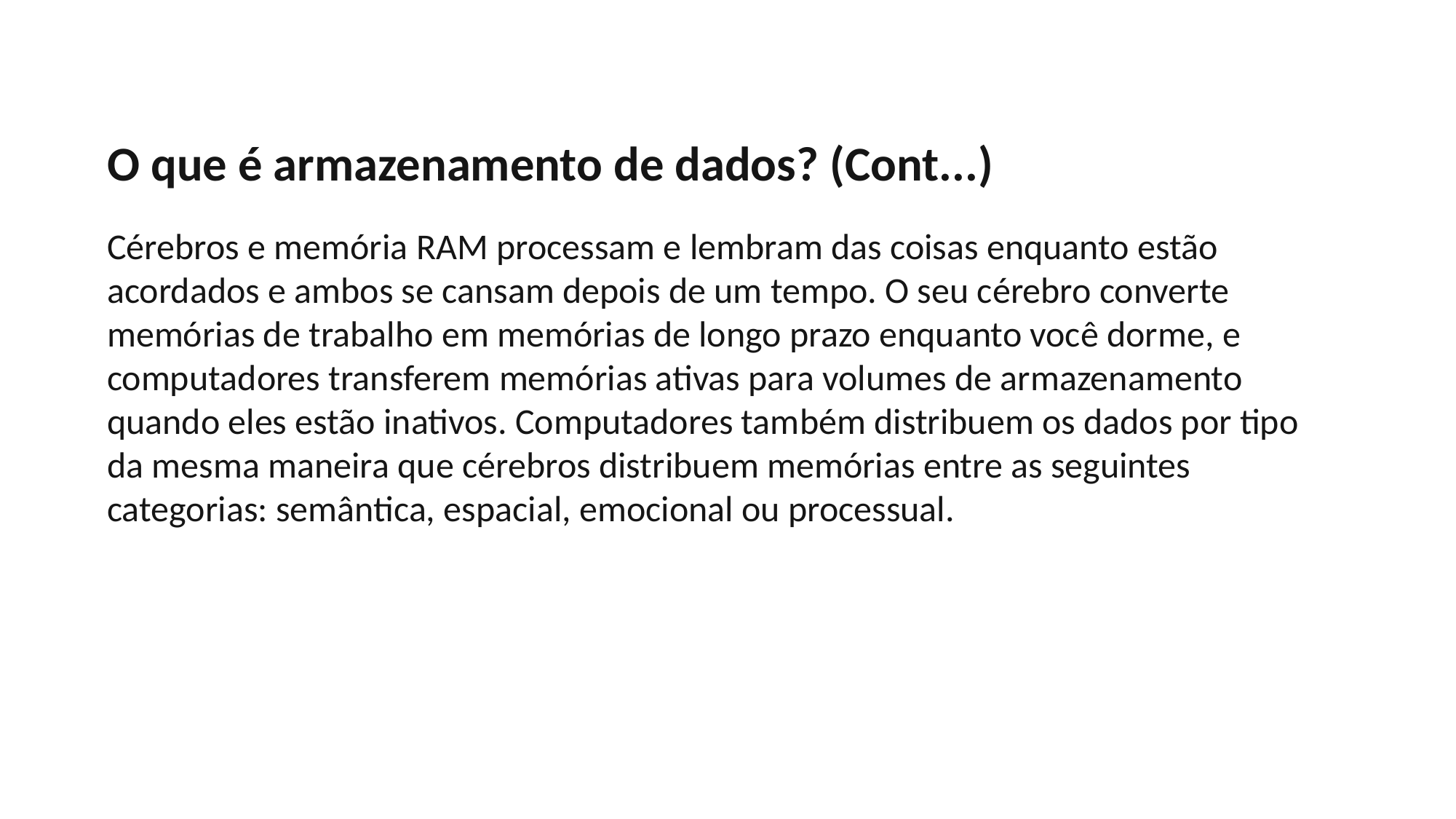

O que é armazenamento de dados? (Cont...)

Cérebros e memória RAM processam e lembram das coisas enquanto estão acordados e ambos se cansam depois de um tempo. O seu cérebro converte memórias de trabalho em memórias de longo prazo enquanto você dorme, e computadores transferem memórias ativas para volumes de armazenamento quando eles estão inativos. Computadores também distribuem os dados por tipo da mesma maneira que cérebros distribuem memórias entre as seguintes categorias: semântica, espacial, emocional ou processual.